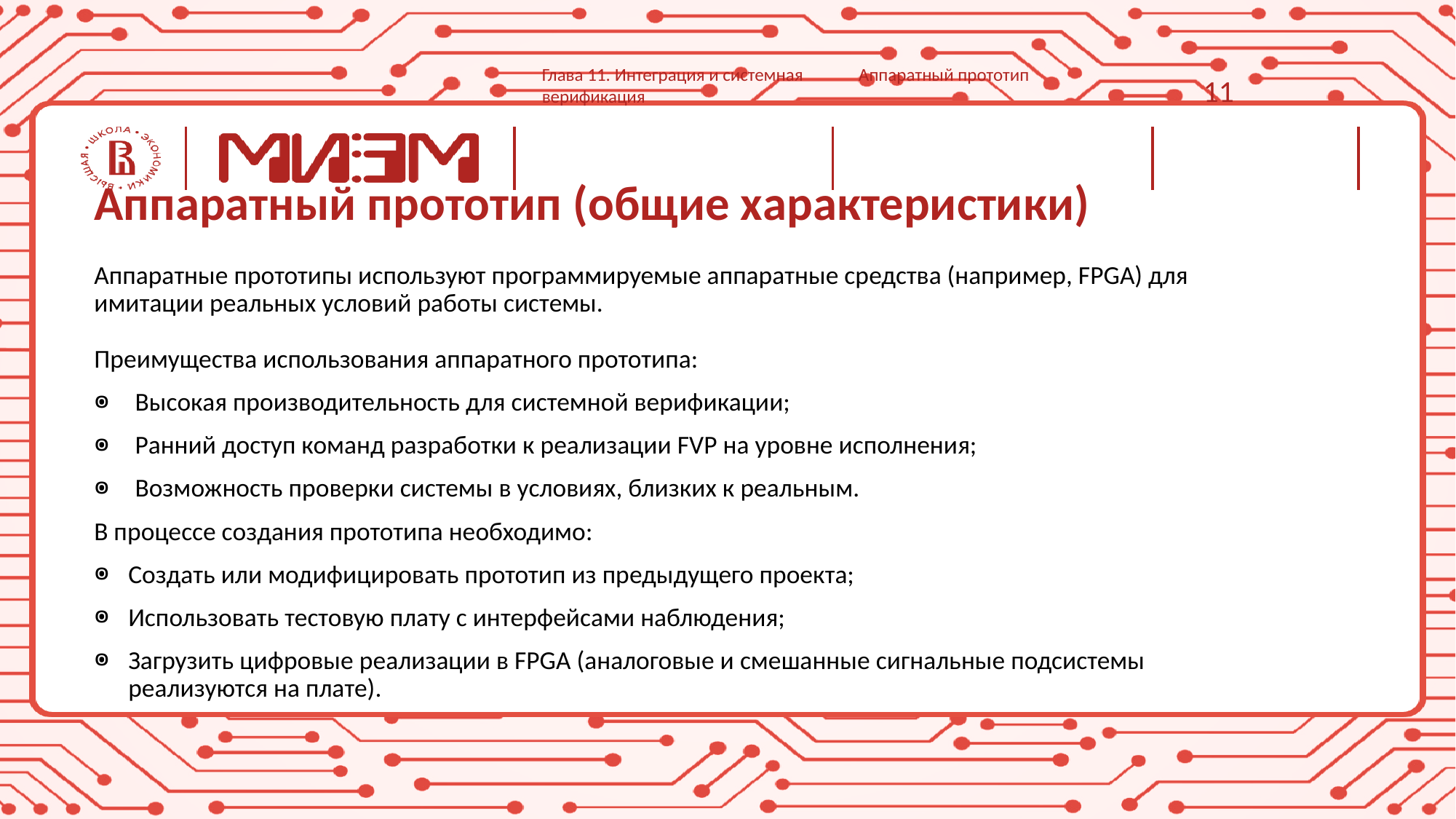

Глава 11. Интеграция и системная верификация
Аппаратный прототип
11
# Аппаратный прототип (общие характеристики)
Аппаратные прототипы используют программируемые аппаратные средства (например, FPGA) для имитации реальных условий работы системы.

Преимущества использования аппаратного прототипа:
Высокая производительность для системной верификации;
Ранний доступ команд разработки к реализации FVP на уровне исполнения;
Возможность проверки системы в условиях, близких к реальным.
В процессе создания прототипа необходимо:
Создать или модифицировать прототип из предыдущего проекта;
Использовать тестовую плату с интерфейсами наблюдения;
Загрузить цифровые реализации в FPGA (аналоговые и смешанные сигнальные подсистемы реализуются на плате).